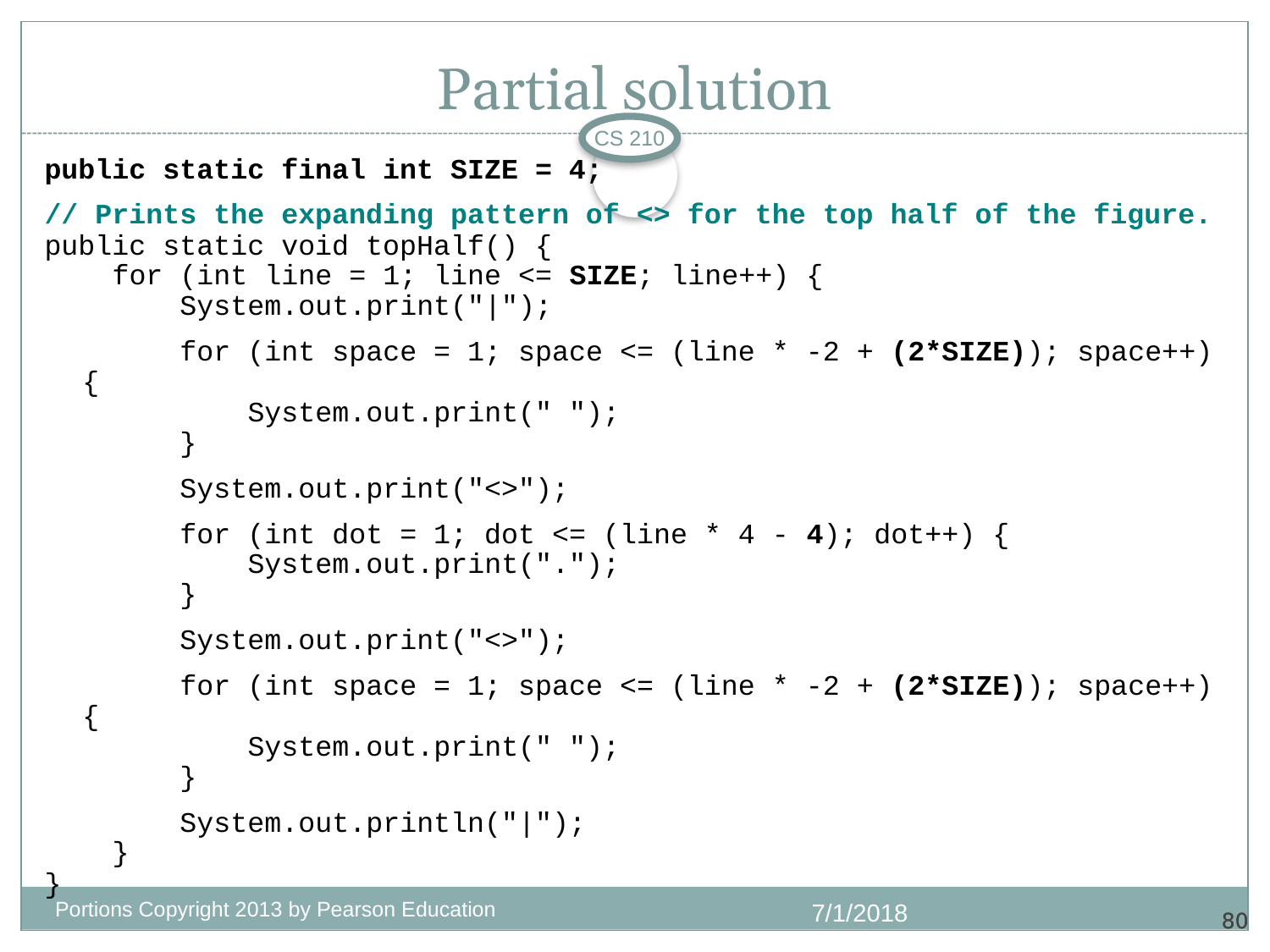

# Partial solution
CS 210
public static final int SIZE = 4;

// Prints the expanding pattern of <> for the top half of the figure.
public static void topHalf() {
    for (int line = 1; line <= SIZE; line++) {
        System.out.print("|");

        for (int space = 1; space <= (line * -2 + (2*SIZE)); space++) {
            System.out.print(" ");
        }

        System.out.print("<>");

        for (int dot = 1; dot <= (line * 4 - 4); dot++) {
            System.out.print(".");
        }

        System.out.print("<>");

        for (int space = 1; space <= (line * -2 + (2*SIZE)); space++) {
            System.out.print(" ");
        }

        System.out.println("|");
    }
}
Portions Copyright 2013 by Pearson Education
7/1/2018